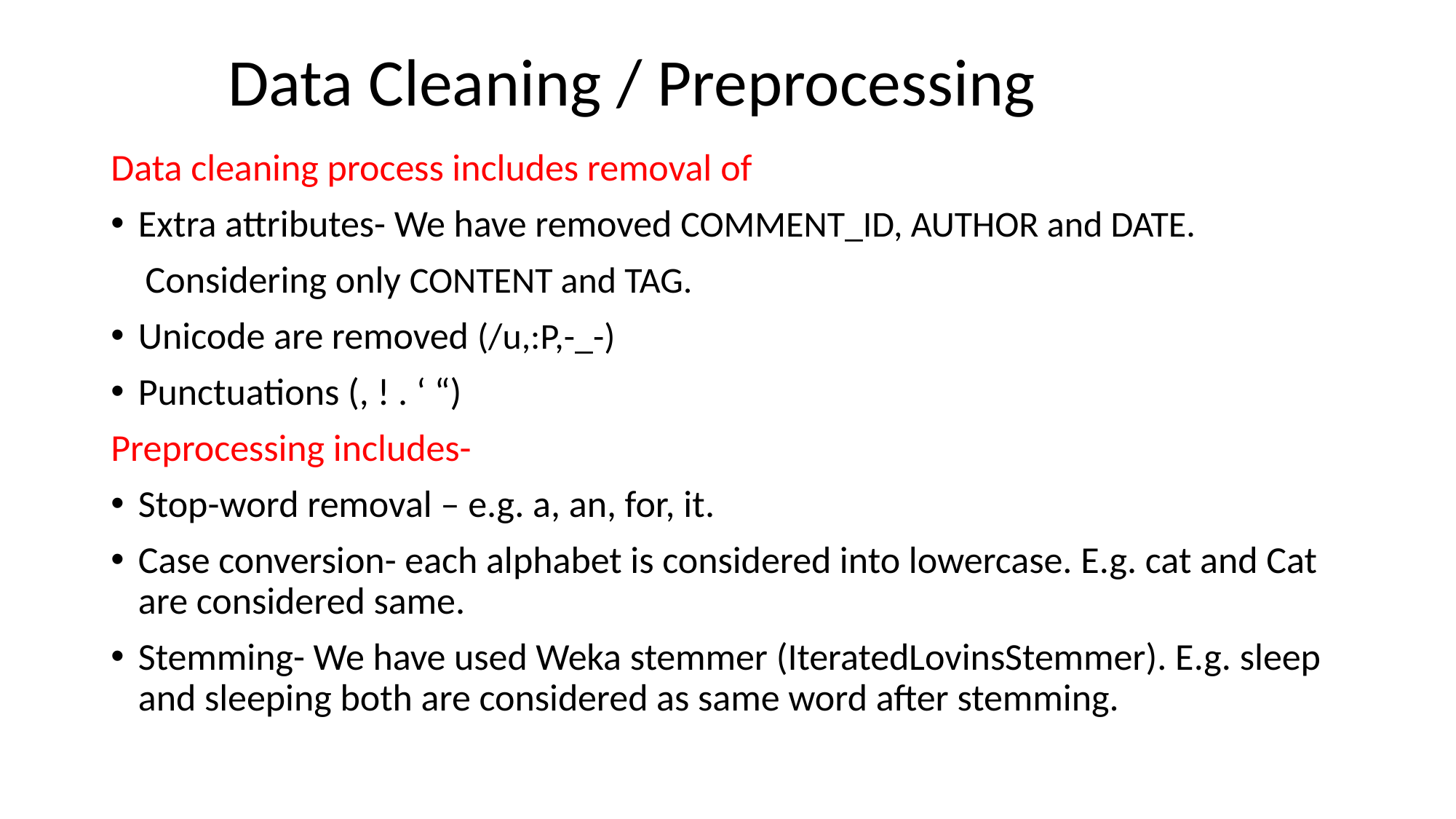

# Data Cleaning / Preprocessing
Data cleaning process includes removal of
Extra attributes- We have removed COMMENT_ID, AUTHOR and DATE.
    Considering only CONTENT and TAG.
Unicode are removed (/u,:P,-_-)
Punctuations (, ! . ‘ “)
Preprocessing includes-
Stop-word removal – e.g. a, an, for, it.
Case conversion- each alphabet is considered into lowercase. E.g. cat and Cat are considered same.
Stemming- We have used Weka stemmer (IteratedLovinsStemmer). E.g. sleep and sleeping both are considered as same word after stemming.